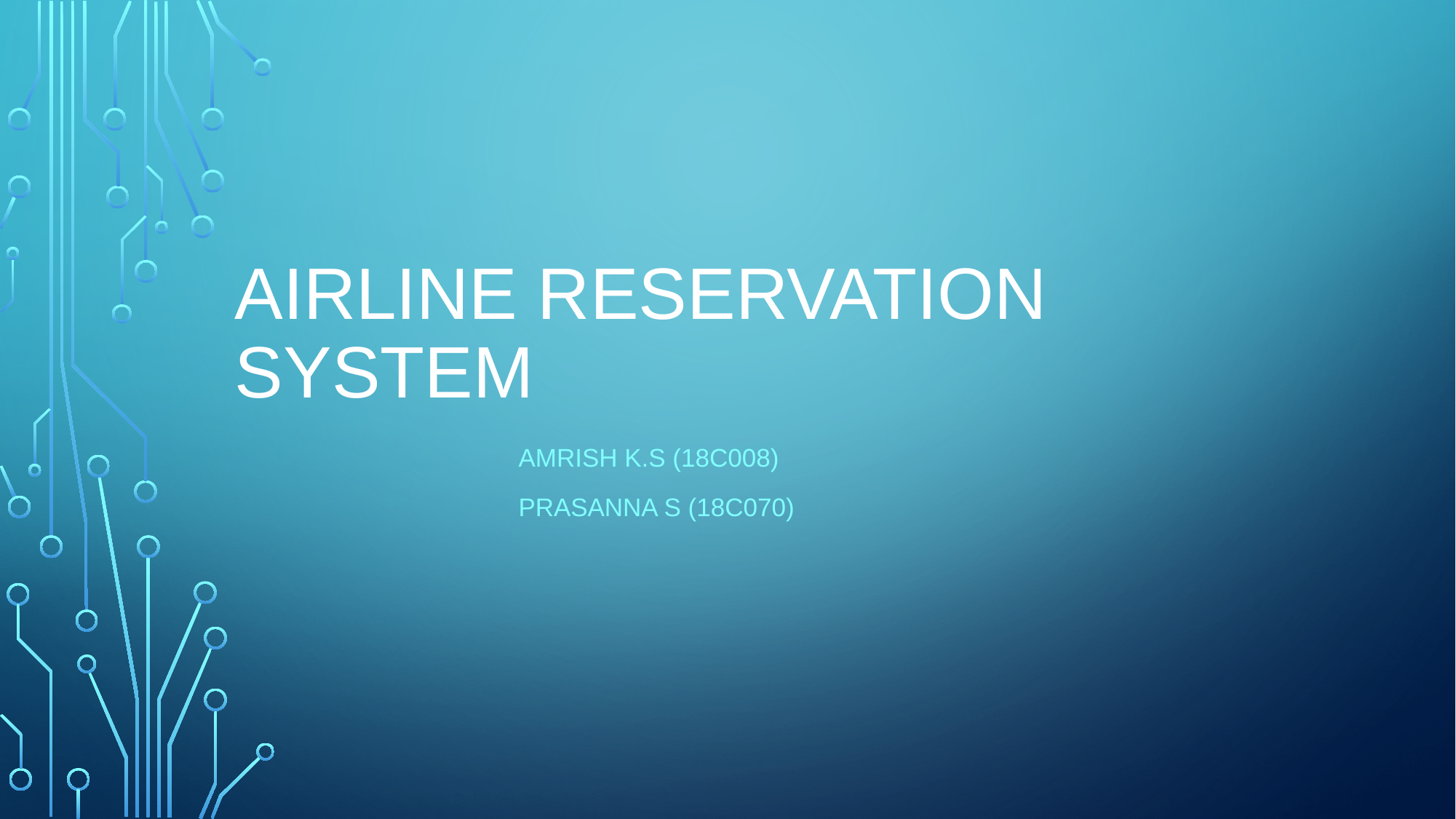

# Airline Reservation System
                                        Amrish K.s (18C008)
                                        Prasanna S (18C070)